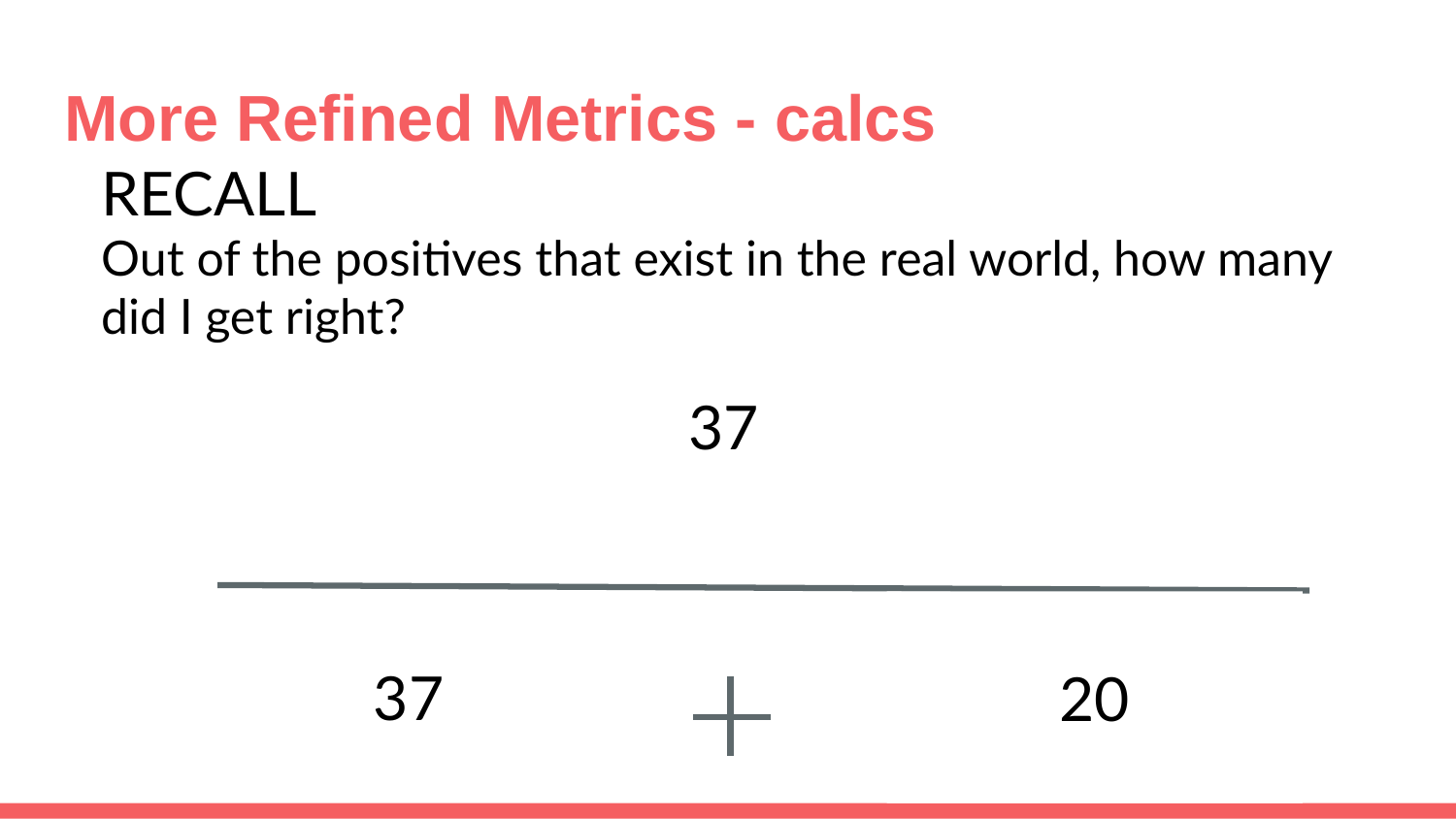

# More Refined Metrics - calcs

RECALL
Out of the positives that exist in the real world, how many did I get right?
TRUE POSITIVES
37
37
20